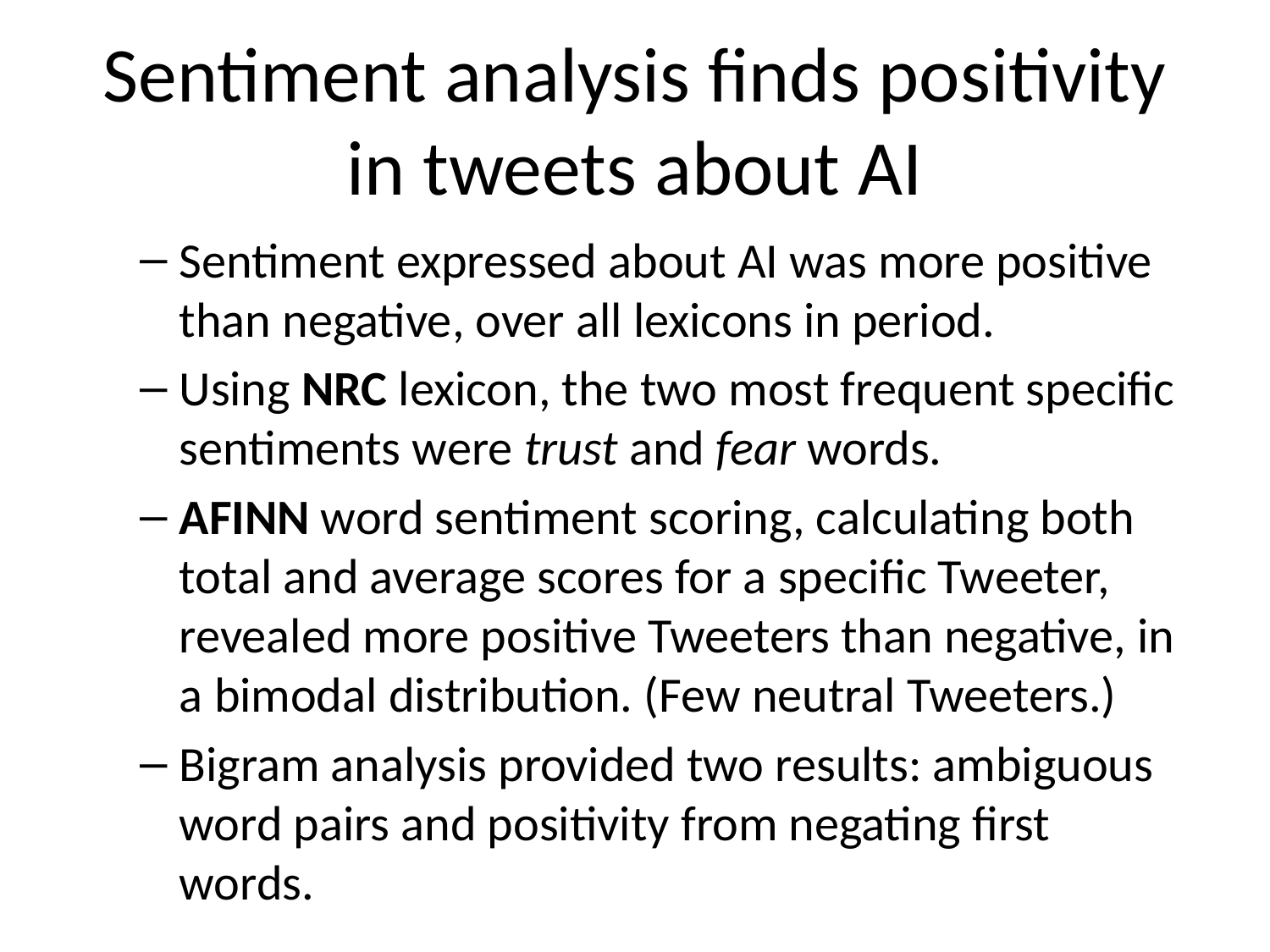

# Sentiment analysis finds positivity in tweets about AI
Sentiment expressed about AI was more positive than negative, over all lexicons in period.
Using NRC lexicon, the two most frequent specific sentiments were trust and fear words.
AFINN word sentiment scoring, calculating both total and average scores for a specific Tweeter, revealed more positive Tweeters than negative, in a bimodal distribution. (Few neutral Tweeters.)
Bigram analysis provided two results: ambiguous word pairs and positivity from negating first words.